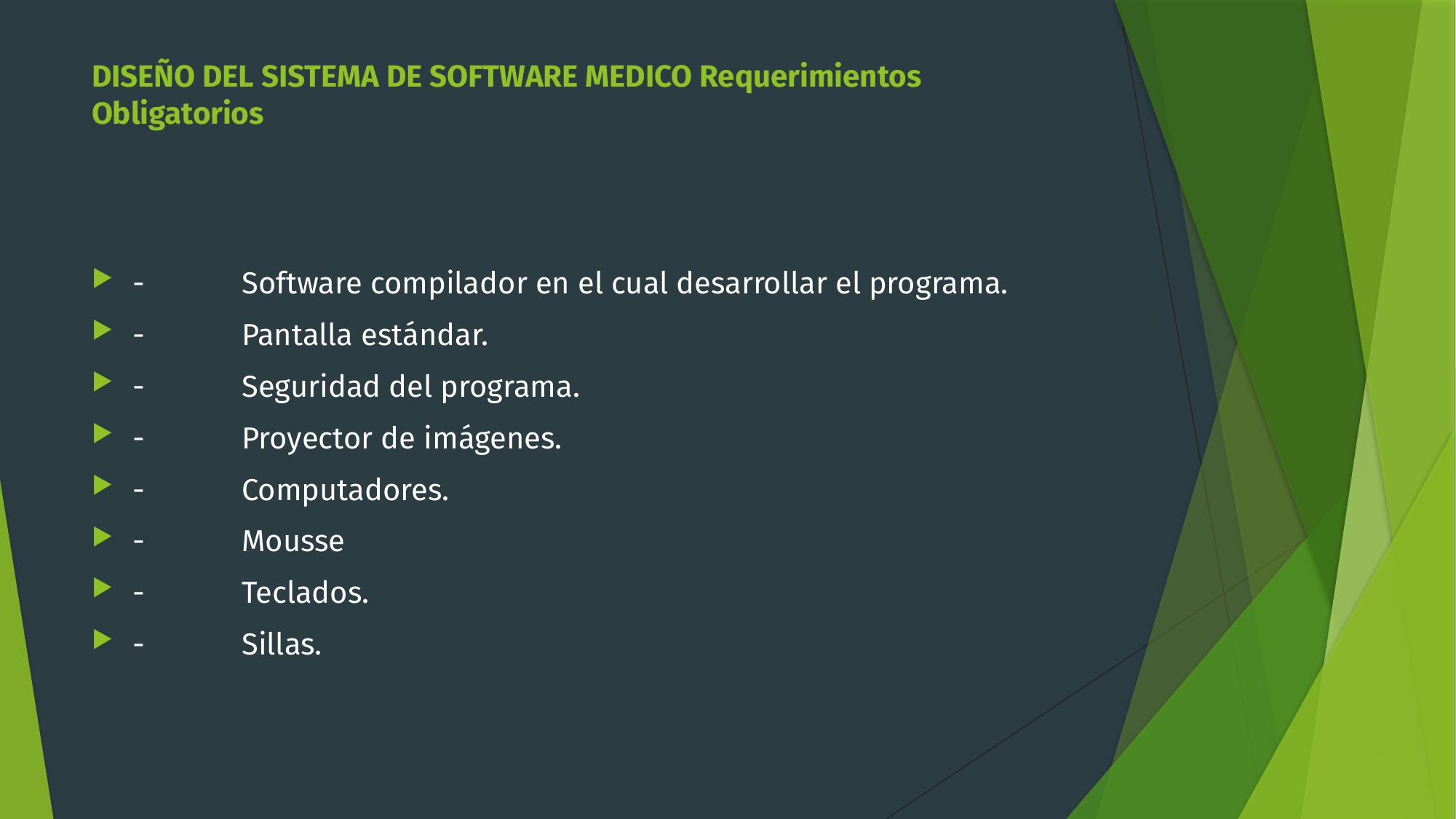

# DISEÑO DEL SISTEMA DE SOFTWARE MEDICO Requerimientos Obligatorios
-	Software compilador en el cual desarrollar el programa.
-	Pantalla estándar.
-	Seguridad del programa.
-	Proyector de imágenes.
-	Computadores.
-	Mousse
-	Teclados.
-	Sillas.